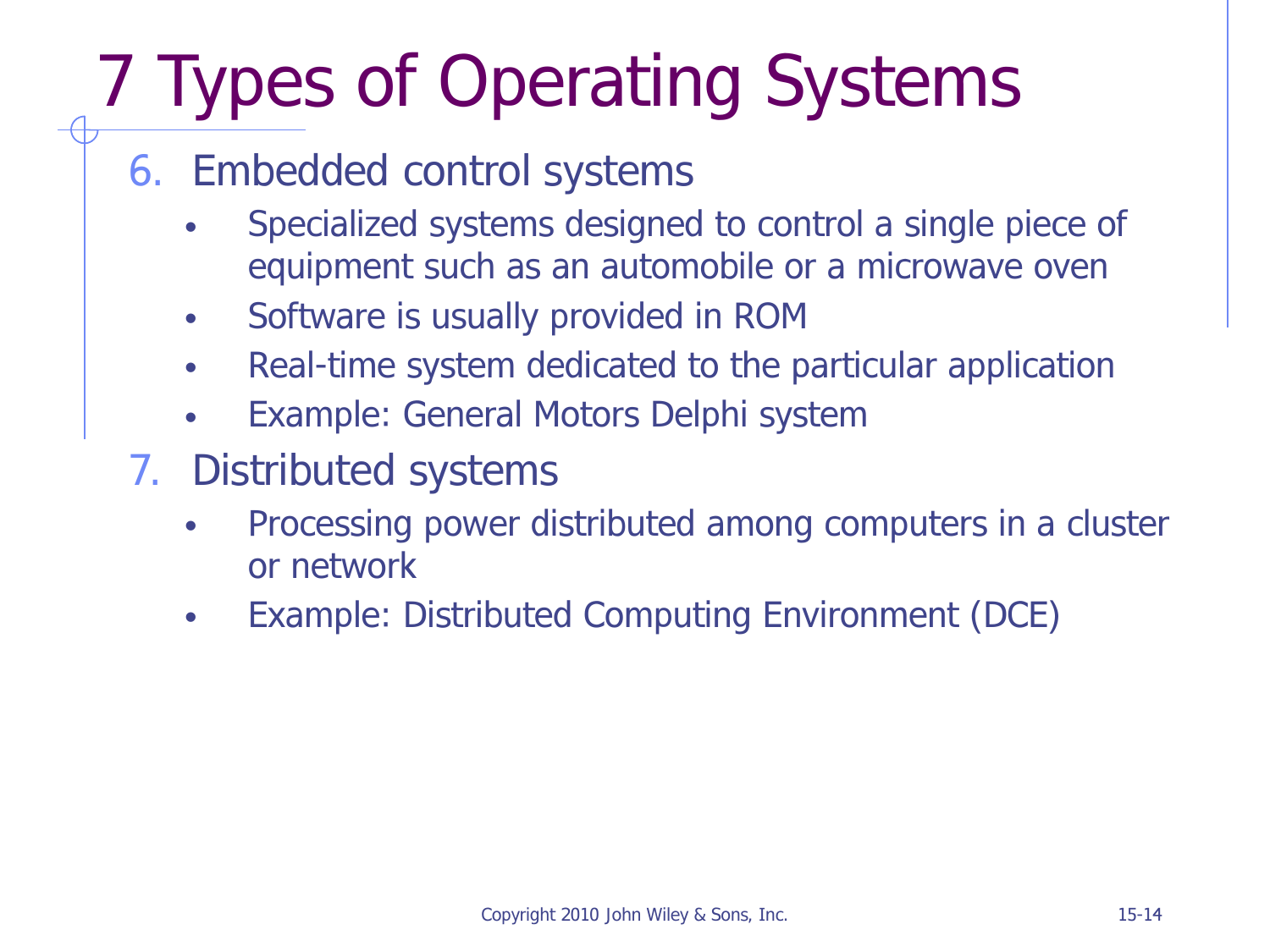

# 7 Types of Operating Systems
Embedded control systems
Specialized systems designed to control a single piece of equipment such as an automobile or a microwave oven
Software is usually provided in ROM
Real-time system dedicated to the particular application
Example: General Motors Delphi system
Distributed systems
Processing power distributed among computers in a cluster or network
Example: Distributed Computing Environment (DCE)
Copyright 2010 John Wiley & Sons, Inc.
15-14